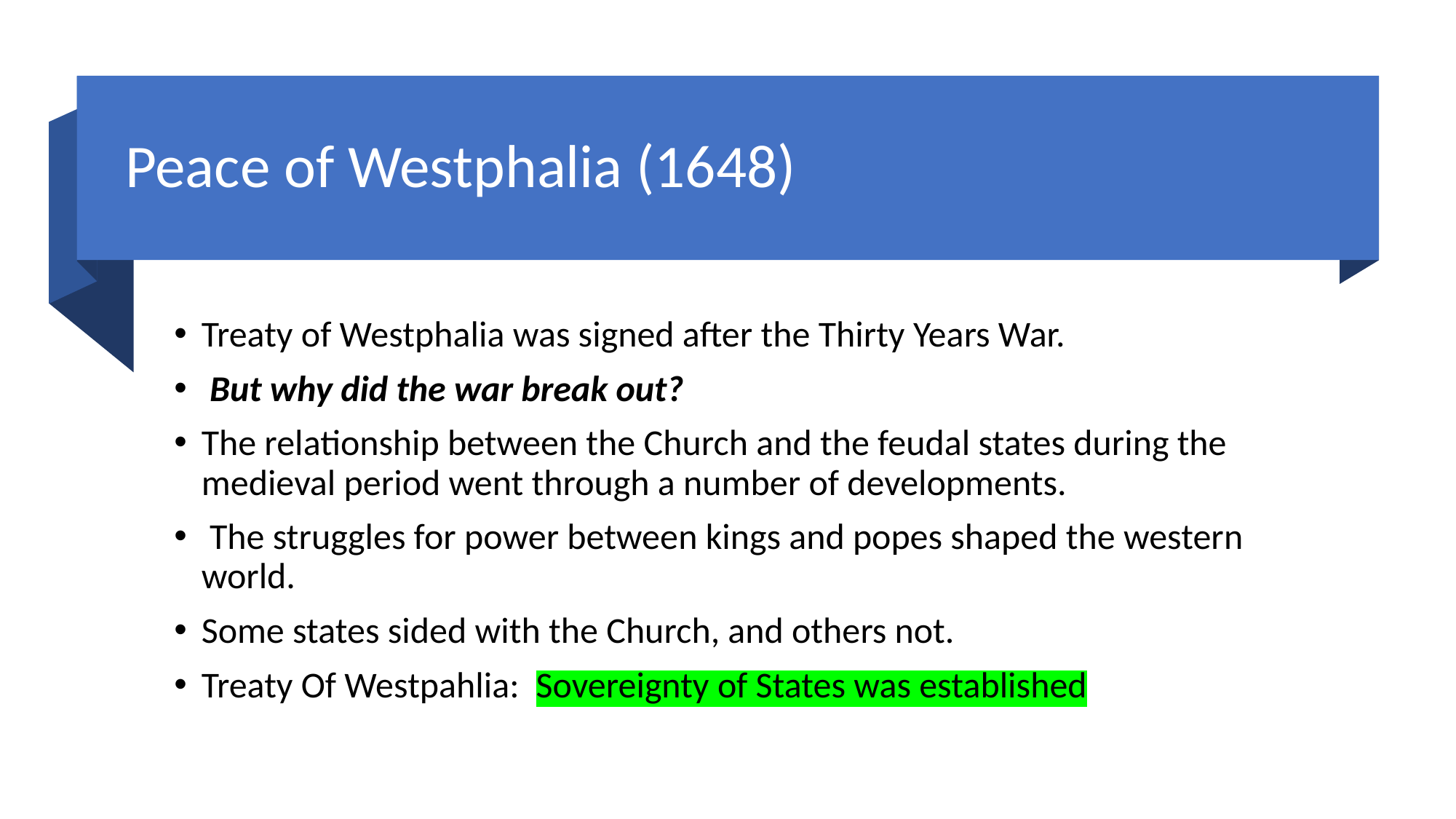

# Peace of Westphalia (1648)

Treaty of Westphalia was signed after the Thirty Years War.
 But why did the war break out?
The relationship between the Church and the feudal states during the medieval period went through a number of developments.
 The struggles for power between kings and popes shaped the western world.
Some states sided with the Church, and others not.
Treaty Of Westpahlia:  Sovereignty of States was established